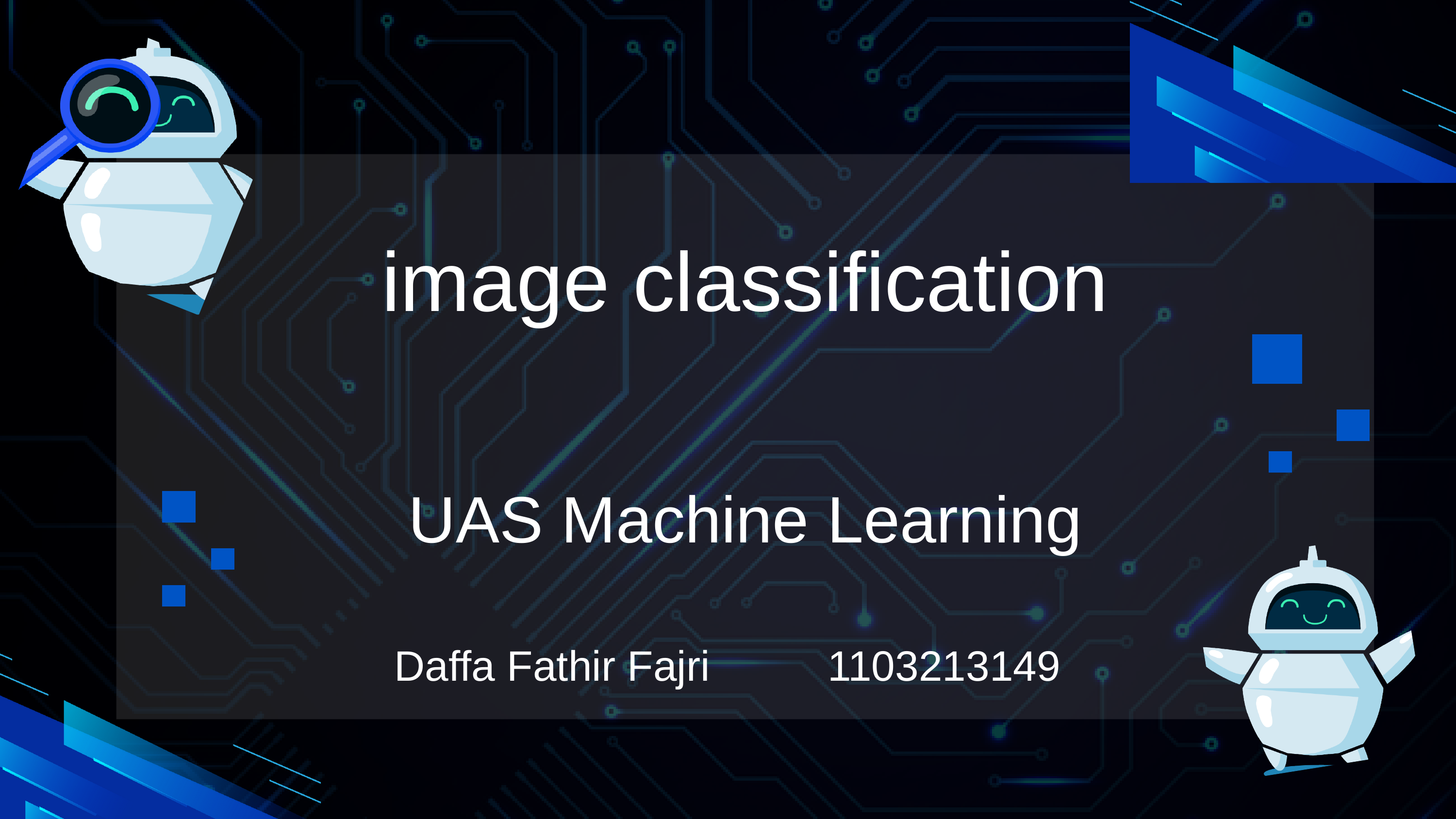

image classification

UAS Machine Learning

Daffa Fathir Fajri          1103213149